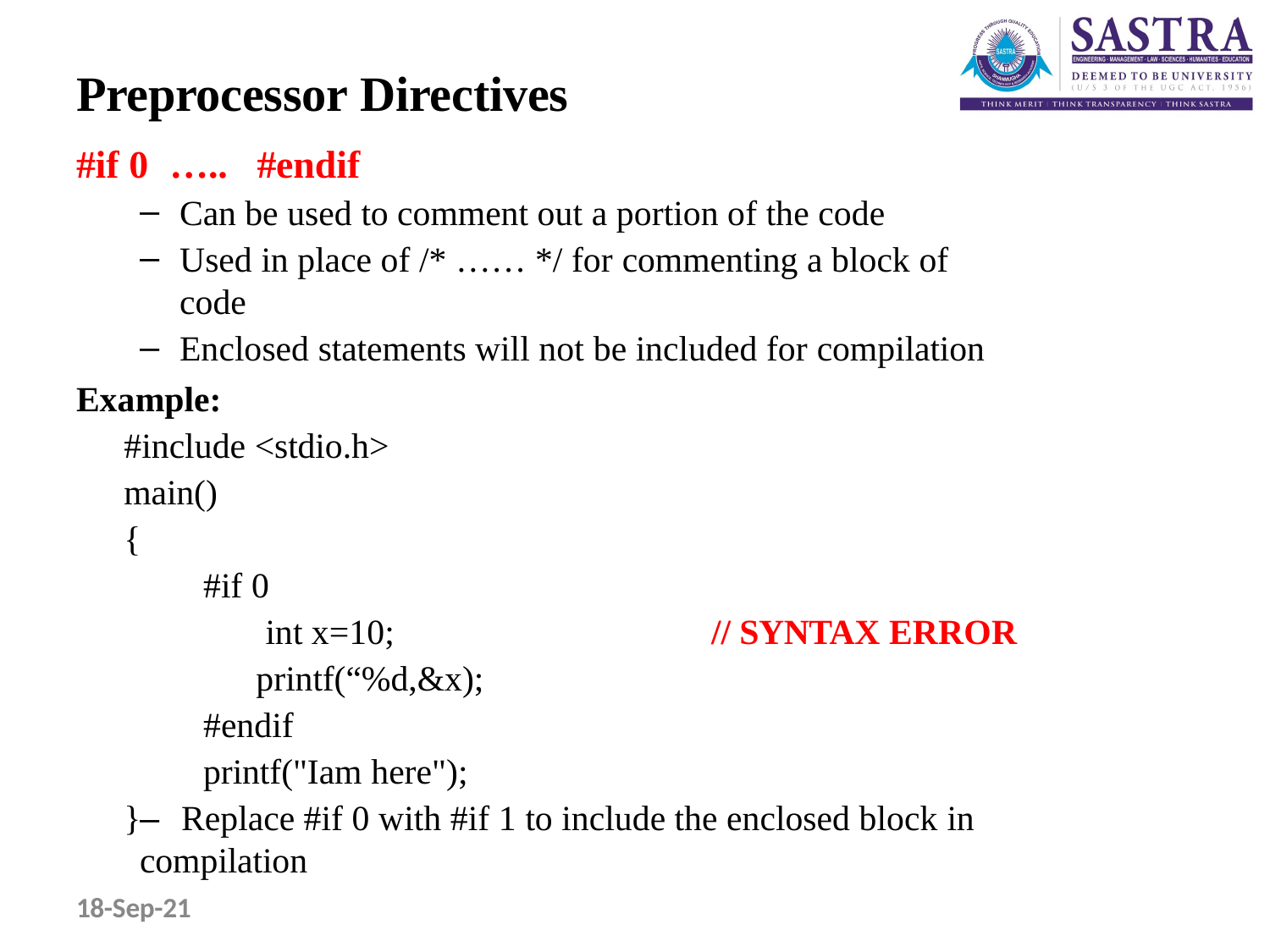

# Preprocessor Directives
#if 0	…..	#endif
Can be used to comment out a portion of the code
Used in place of /* …… */ for commenting a block of code
Enclosed statements will not be included for compilation
Example:
#include <stdio.h>
main()
{
#if 0
       int x=10;
printf(“%d,&x);
#endif
printf("Iam here");
}
// SYNTAX ERROR
–	Replace #if 0 with #if 1 to include the enclosed block in compilation
18-Sep-21